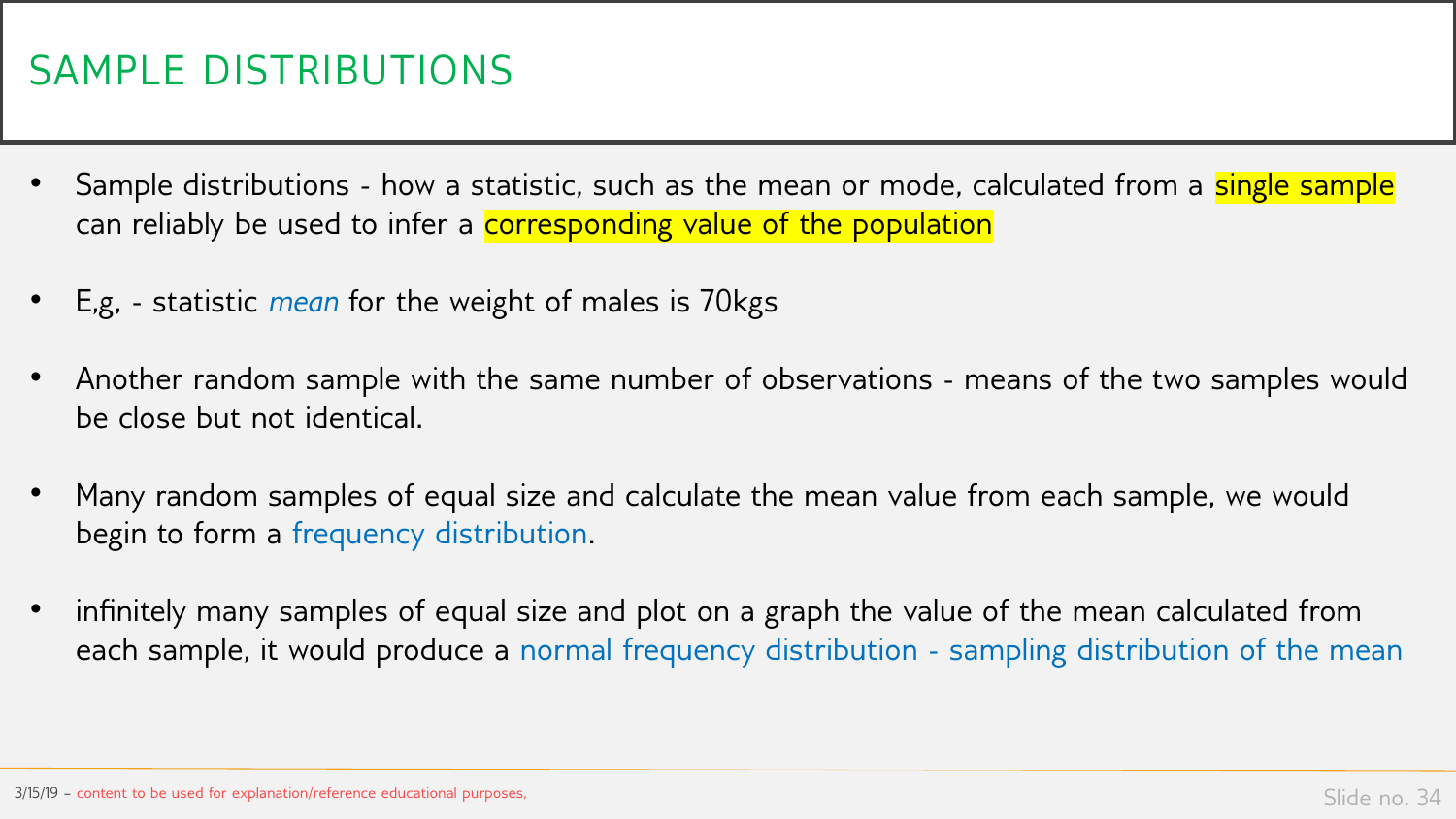

# sample distributions
Sample distributions - how a statistic, such as the mean or mode, calculated from a single sample can reliably be used to infer a corresponding value of the population

E,g, - statistic mean for the weight of males is 70kgs

Another random sample with the same number of observations - means of the two samples would be close but not identical.

Many random samples of equal size and calculate the mean value from each sample, we would begin to form a frequency distribution.

infinitely many samples of equal size and plot on a graph the value of the mean calculated from each sample, it would produce a normal frequency distribution - sampling distribution of the mean

3/15/19 – content to be used for explanation/reference educational purposes,
Slide no. 34